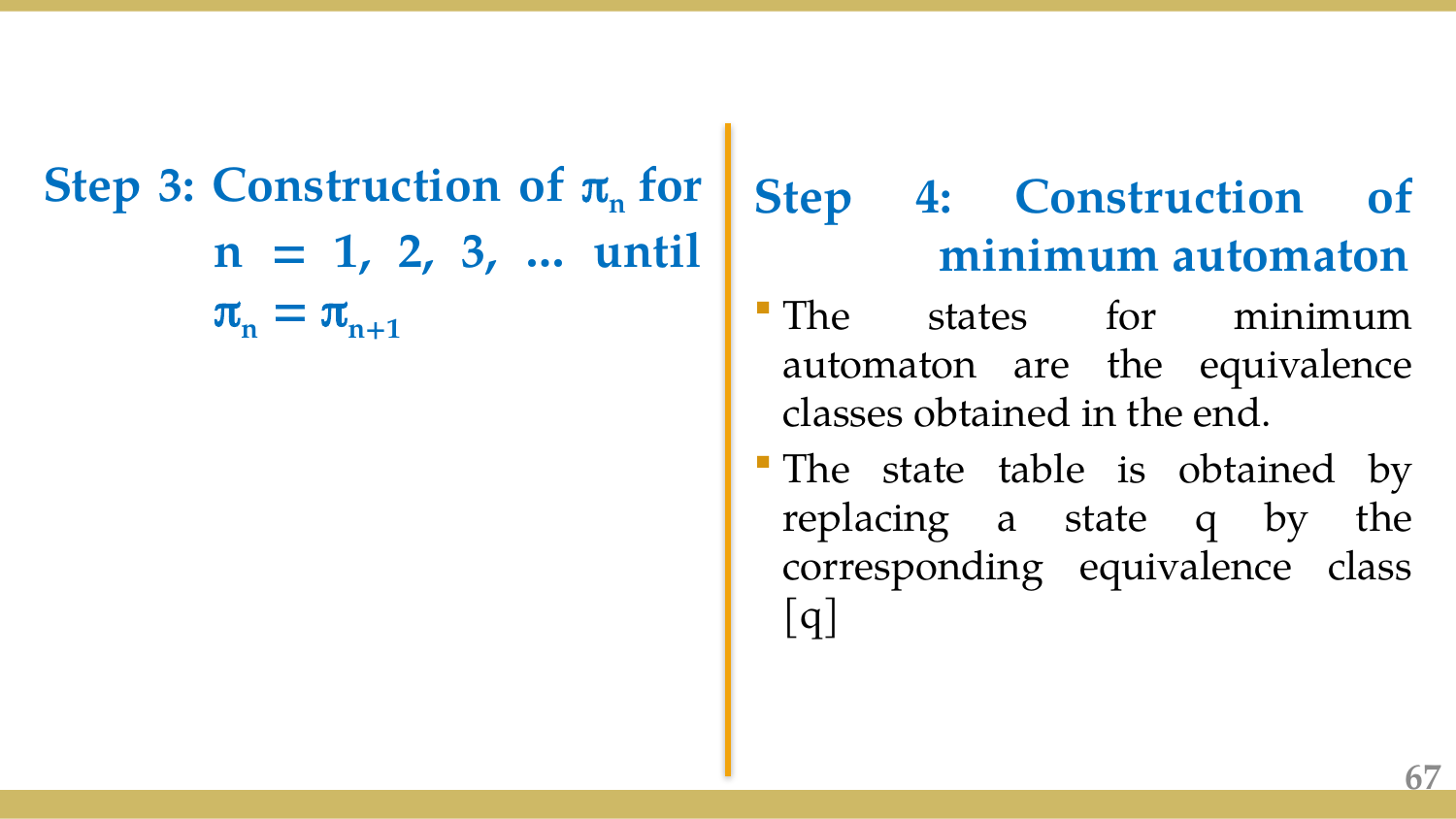

Step 3: Construction of πn for n = 1, 2, 3, … until
πn  = πn+1
Step 4: Construction of minimum automaton
The states for minimum automaton are the equivalence classes obtained in the end.
The state table is obtained by replacing a state q by the corresponding equivalence class [q]
67